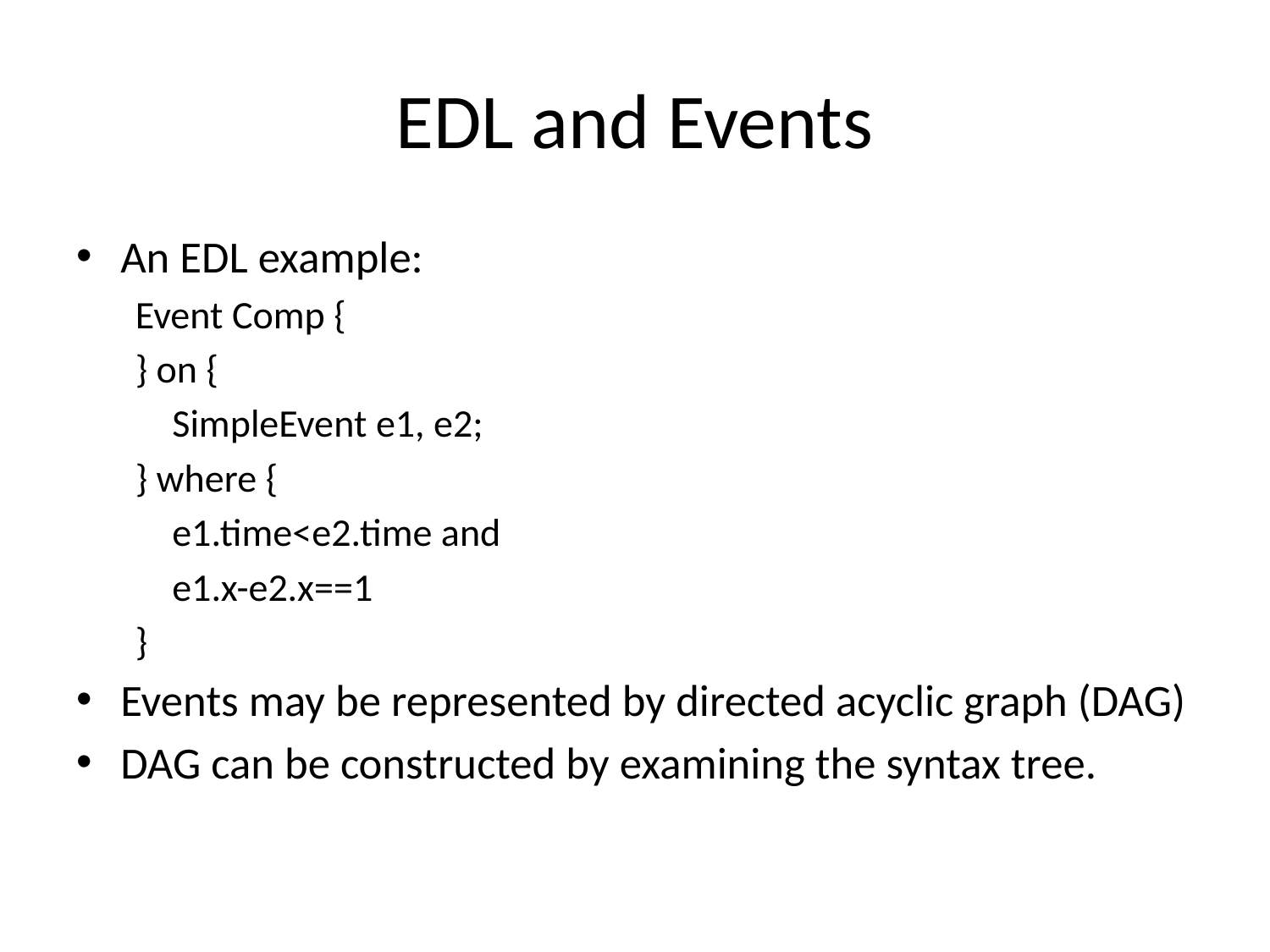

# EDL and Events
An EDL example:
Event Comp {
} on {
	SimpleEvent e1, e2;
} where {
	e1.time<e2.time and
	e1.x-e2.x==1
}
Events may be represented by directed acyclic graph (DAG)
DAG can be constructed by examining the syntax tree.